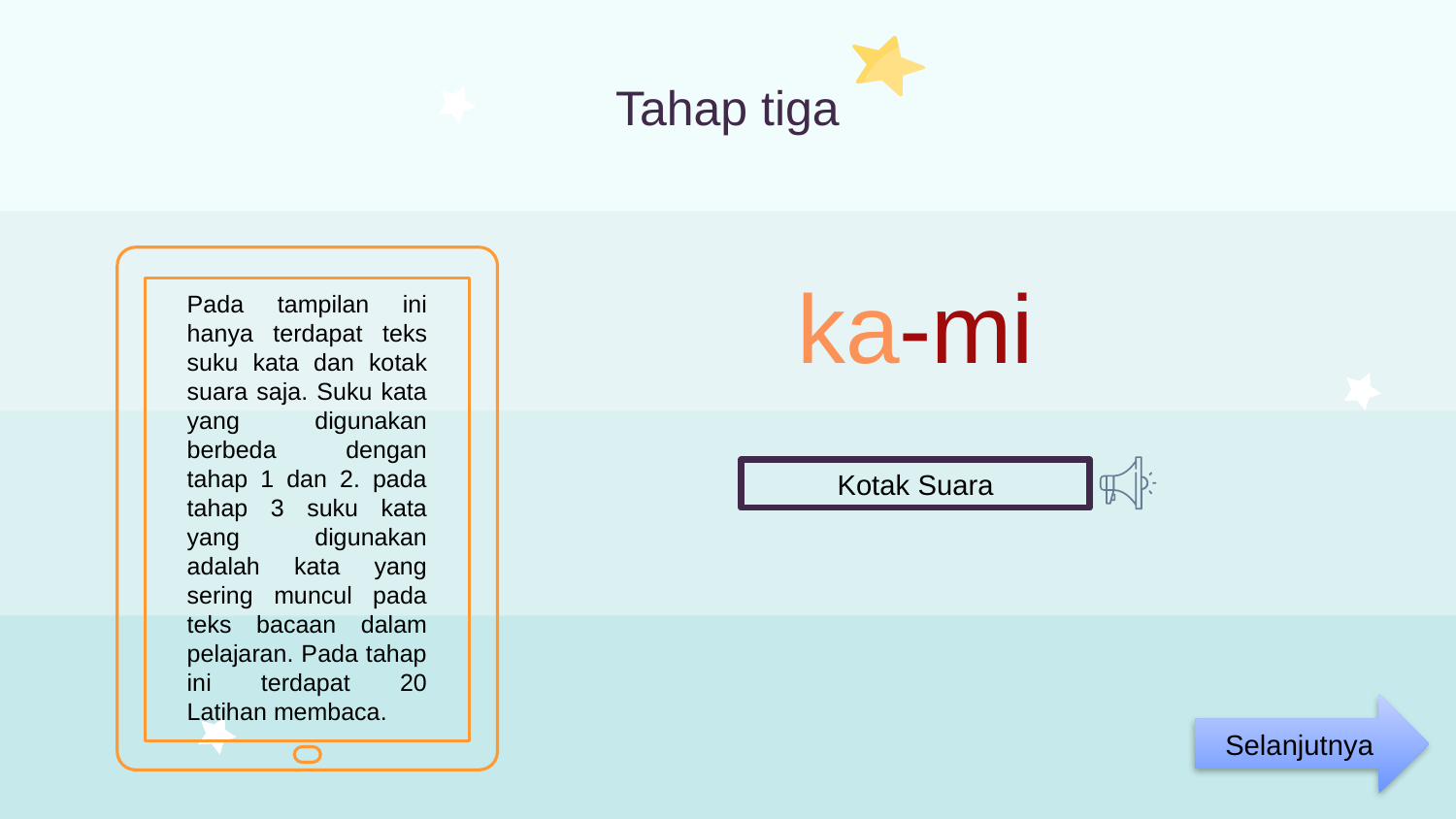

Tahap tiga
# ka-mi

Pada tampilan ini hanya terdapat teks suku kata dan kotak suara saja. Suku kata yang digunakan berbeda dengan tahap 1 dan 2. pada tahap 3 suku kata yang digunakan adalah kata yang sering muncul pada teks bacaan dalam pelajaran. Pada tahap ini terdapat 20 Latihan membaca.

Kotak Suara
Selanjutnya